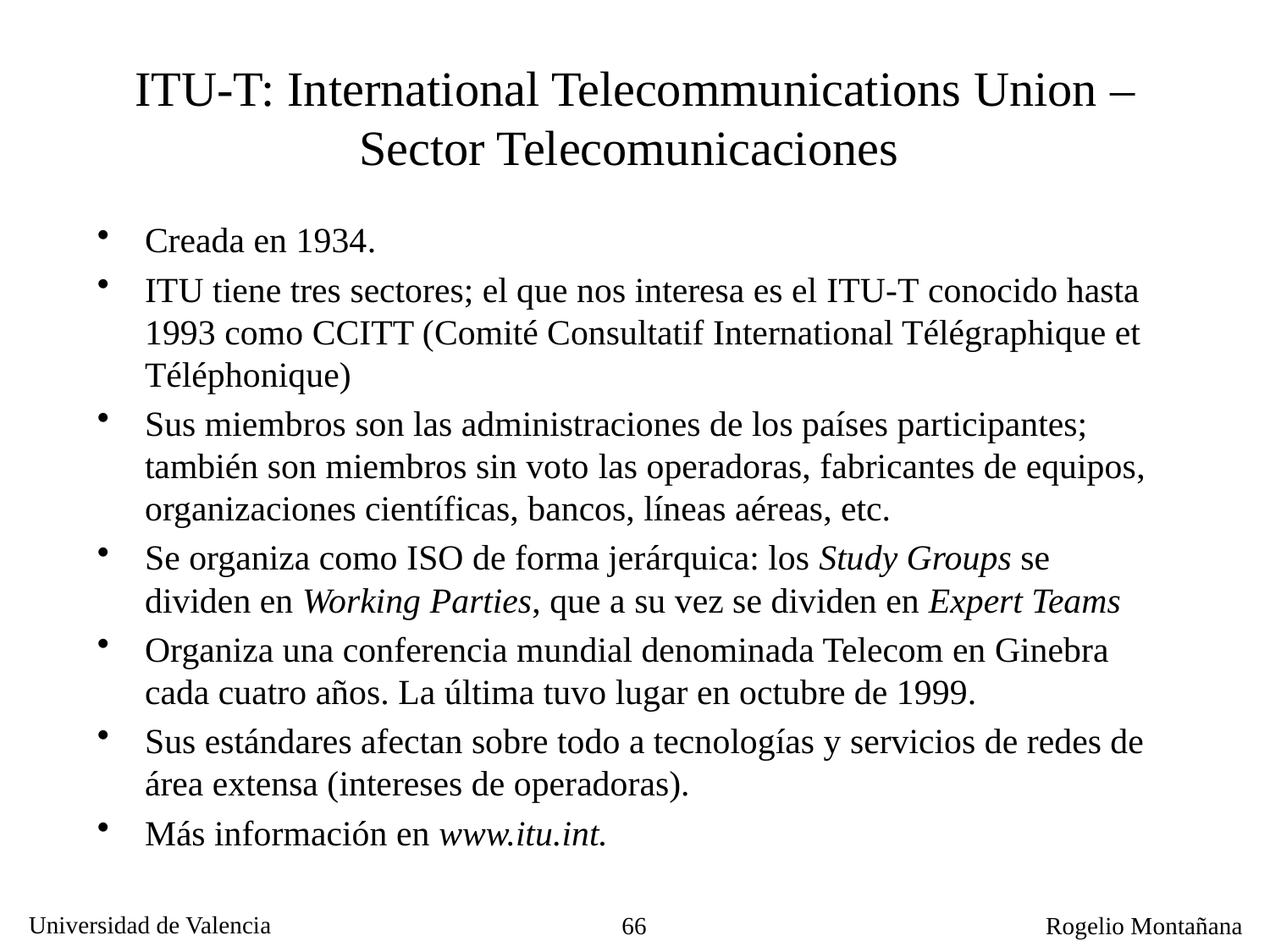

# ITU-T: International Telecommunications Union – Sector Telecomunicaciones
Creada en 1934.
ITU tiene tres sectores; el que nos interesa es el ITU-T conocido hasta 1993 como CCITT (Comité Consultatif International Télégraphique et Téléphonique)
Sus miembros son las administraciones de los países participantes; también son miembros sin voto las operadoras, fabricantes de equipos, organizaciones científicas, bancos, líneas aéreas, etc.
Se organiza como ISO de forma jerárquica: los Study Groups se dividen en Working Parties, que a su vez se dividen en Expert Teams
Organiza una conferencia mundial denominada Telecom en Ginebra cada cuatro años. La última tuvo lugar en octubre de 1999.
Sus estándares afectan sobre todo a tecnologías y servicios de redes de área extensa (intereses de operadoras).
Más información en www.itu.int.

66